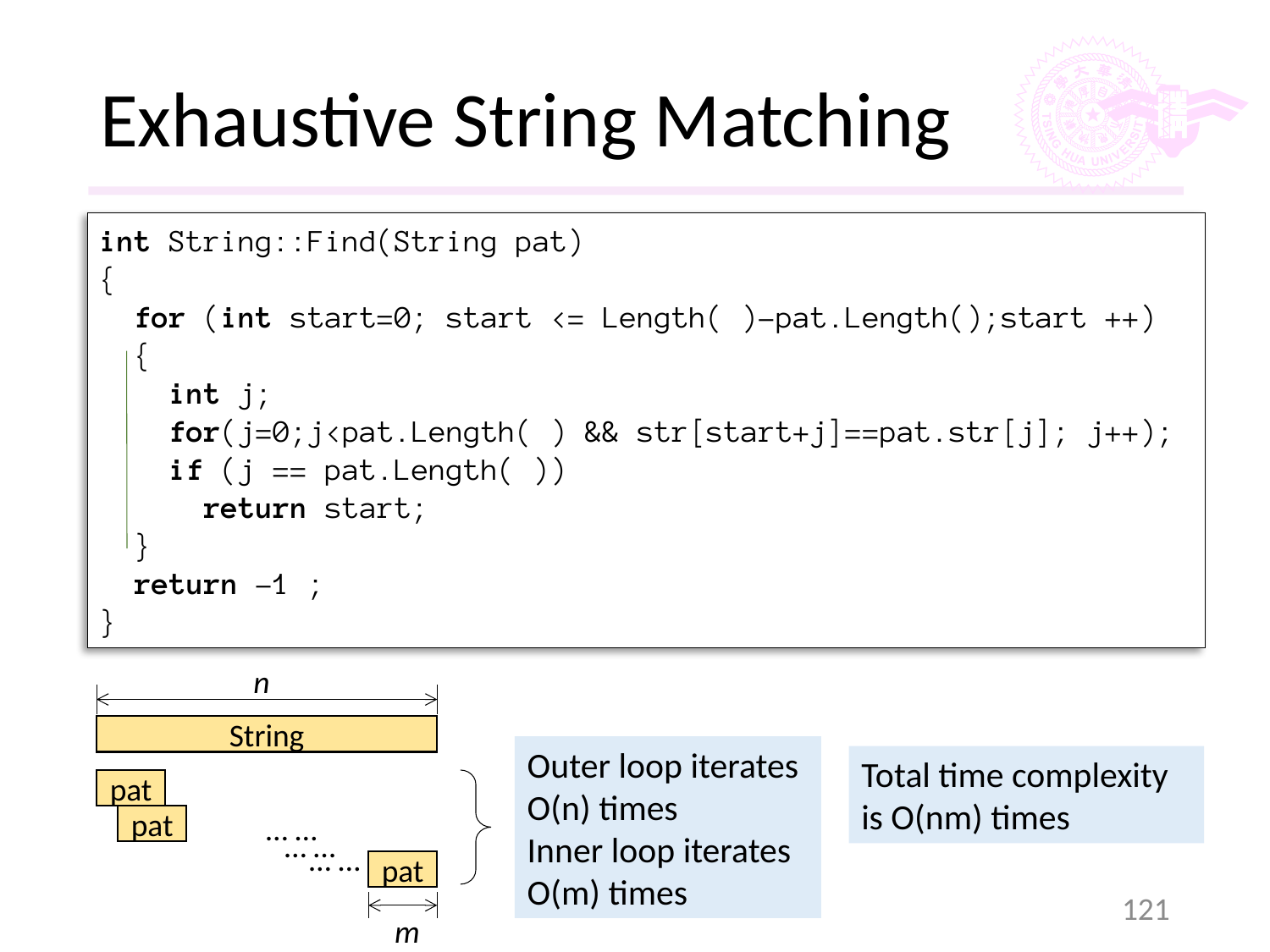

# Exhaustive String Matching
int String::Find(String pat)
{
  for (int start=0; start <= Length( )-pat.Length();start ++)
  {
    int j;
    for(j=0;j<pat.Length( ) && str[start+j]==pat.str[j]; j++);
    if (j == pat.Length( ))
      return start;
  }
  return -1 ;
}
n
String
Outer loop iterates O(n) times
Inner loop iterates O(m) times
Total time complexity is O(nm) times
pat

… …
pat
… …
… …
pat
121
m